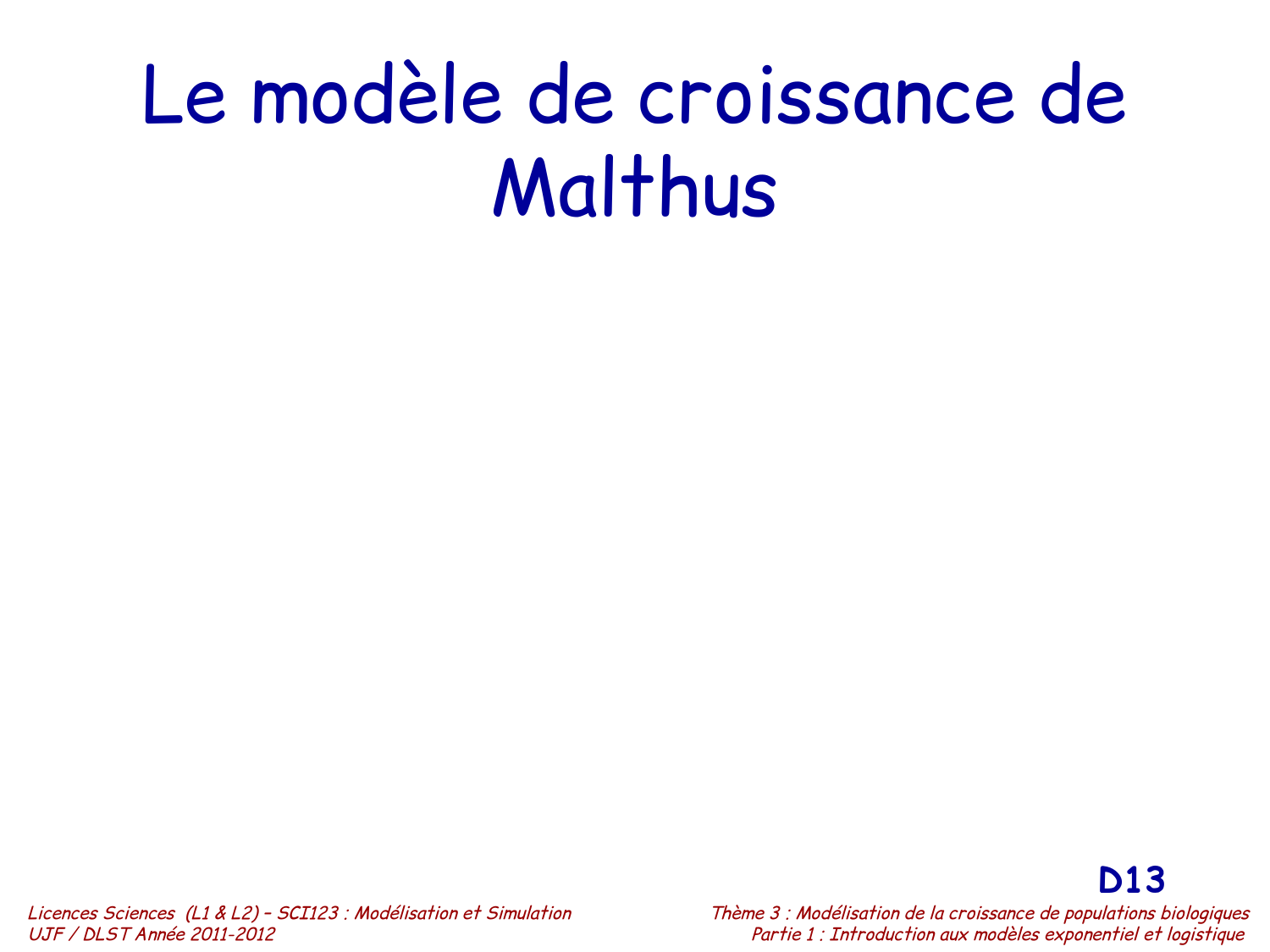

# Le modèle de croissance de Malthus